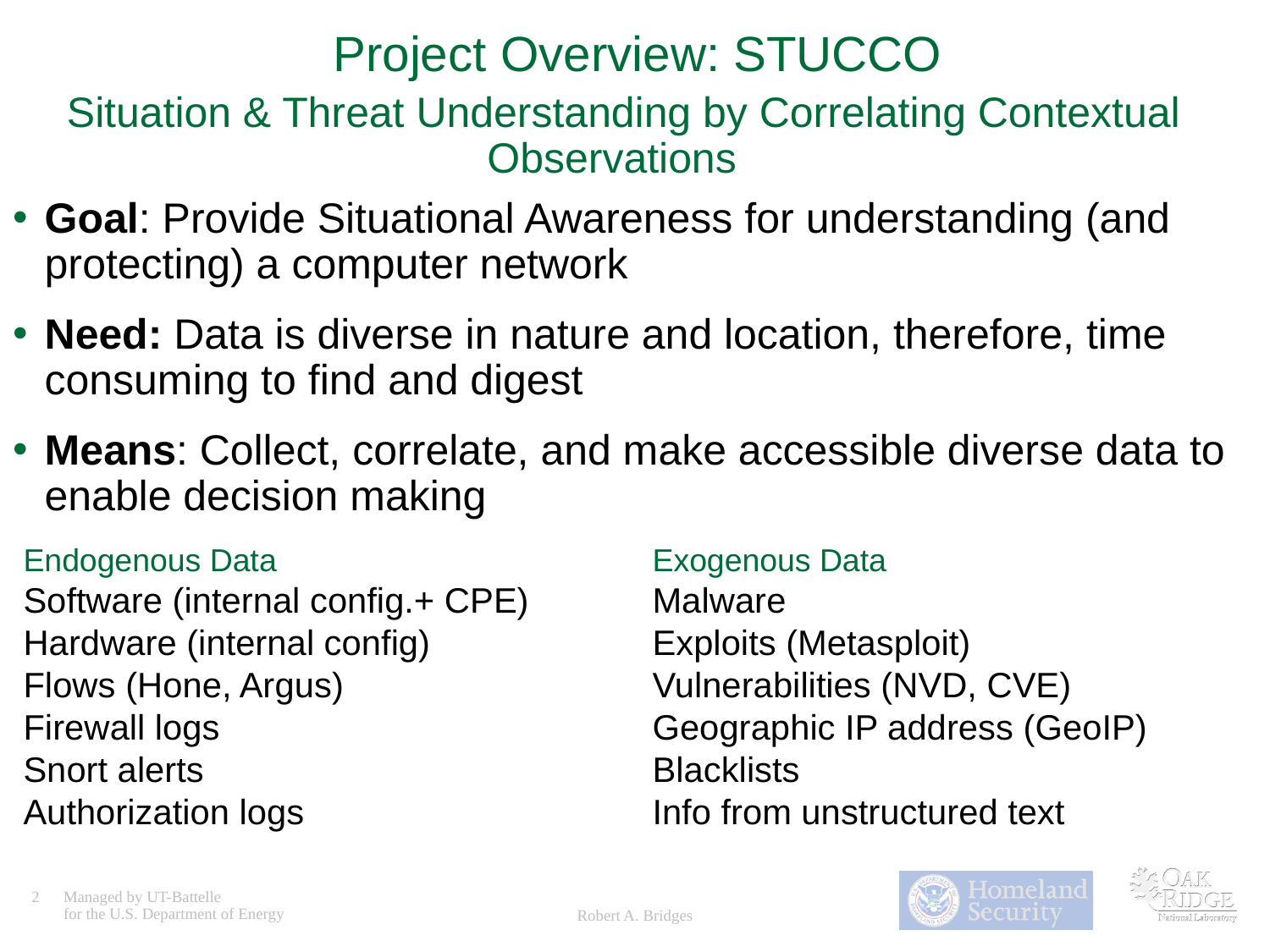

# Project Overview: STUCCO
Situation & Threat Understanding by Correlating Contextual Observations
Goal: Provide Situational Awareness for understanding (and protecting) a computer network
Need: Data is diverse in nature and location, therefore, time consuming to find and digest
Means: Collect, correlate, and make accessible diverse data to enable decision making
Endogenous Data
Software (internal config.+ CPE)
Hardware (internal config)
Flows (Hone, Argus)
Firewall logs
Snort alerts
Authorization logs
Exogenous Data
Malware
Exploits (Metasploit)
Vulnerabilities (NVD, CVE)
Geographic IP address (GeoIP)
Blacklists
Info from unstructured text